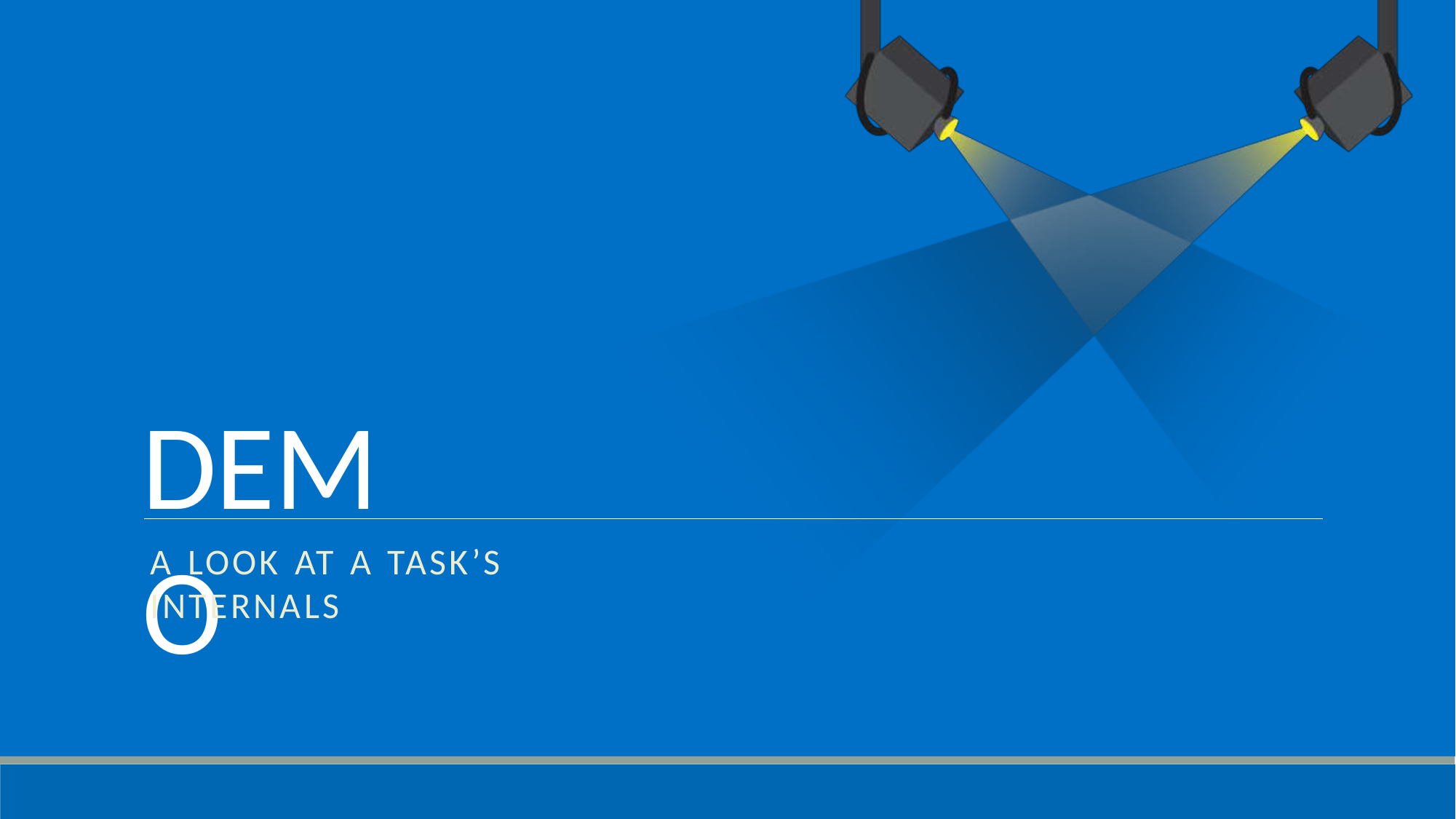

DEMO

A  LOOK  AT  A  TASK’S  INTERNALS